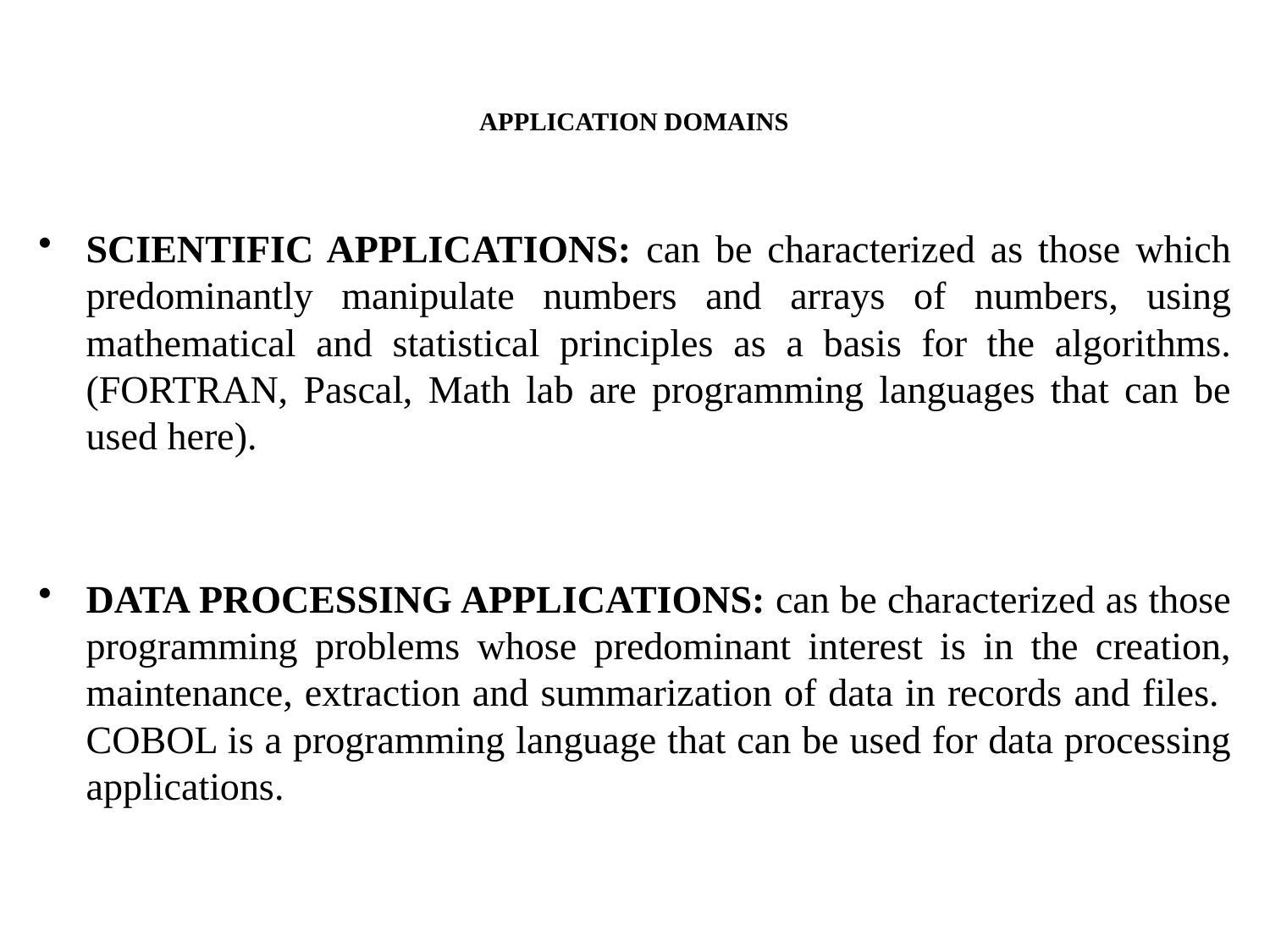

# APPLICATION DOMAINS
SCIENTIFIC APPLICATIONS: can be characterized as those which predominantly manipulate numbers and arrays of numbers, using mathematical and statistical principles as a basis for the algorithms. (FORTRAN, Pascal, Math lab are programming languages that can be used here).

DATA PROCESSING APPLICATIONS: can be characterized as those programming problems whose predominant interest is in the creation, maintenance, extraction and summarization of data in records and files.  COBOL is a programming language that can be used for data processing applications.

26